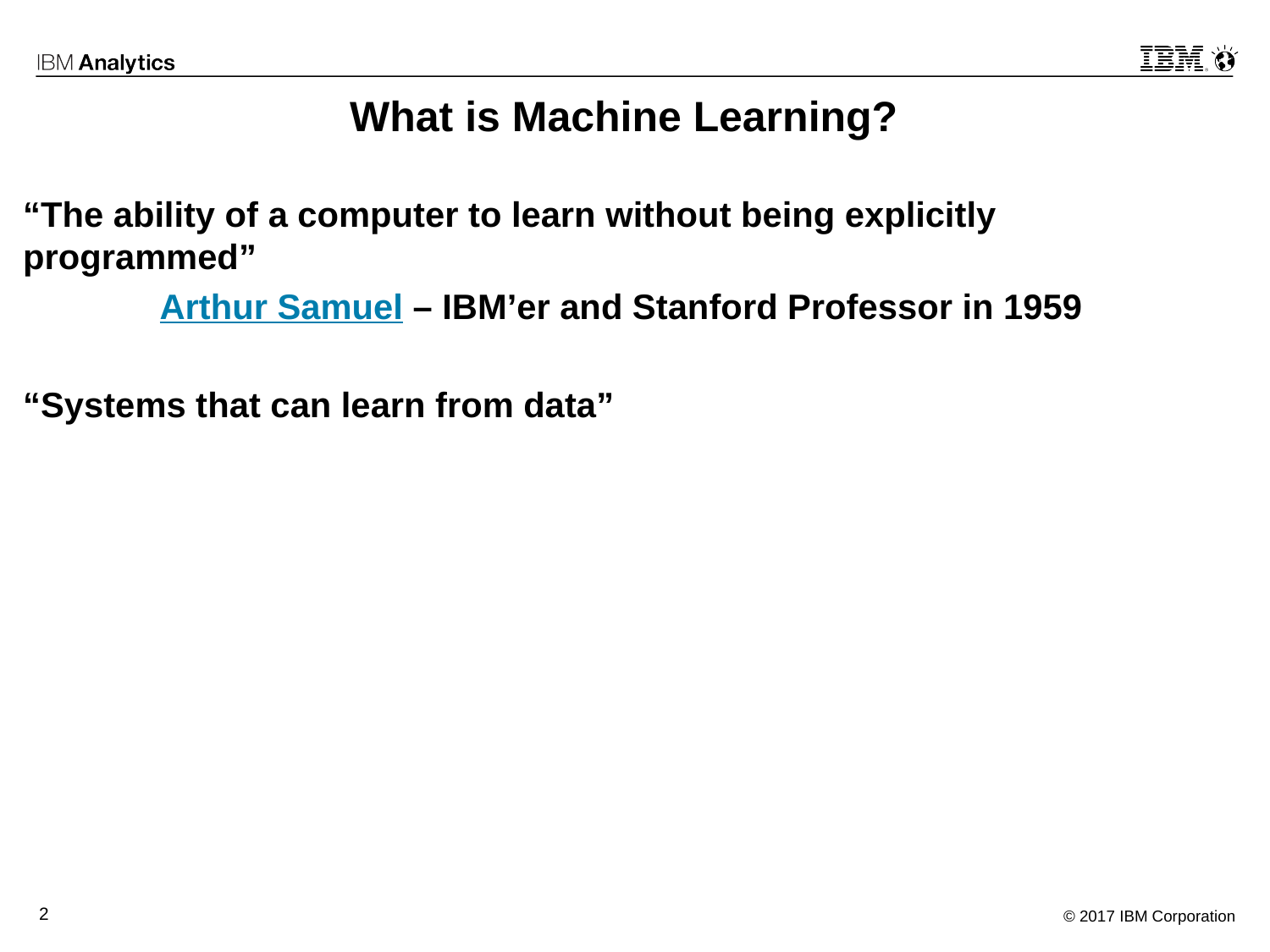

# What is Machine Learning?
“The ability of a computer to learn without being explicitly programmed”
	 Arthur Samuel – IBM’er and Stanford Professor in 1959

“Systems that can learn from data”